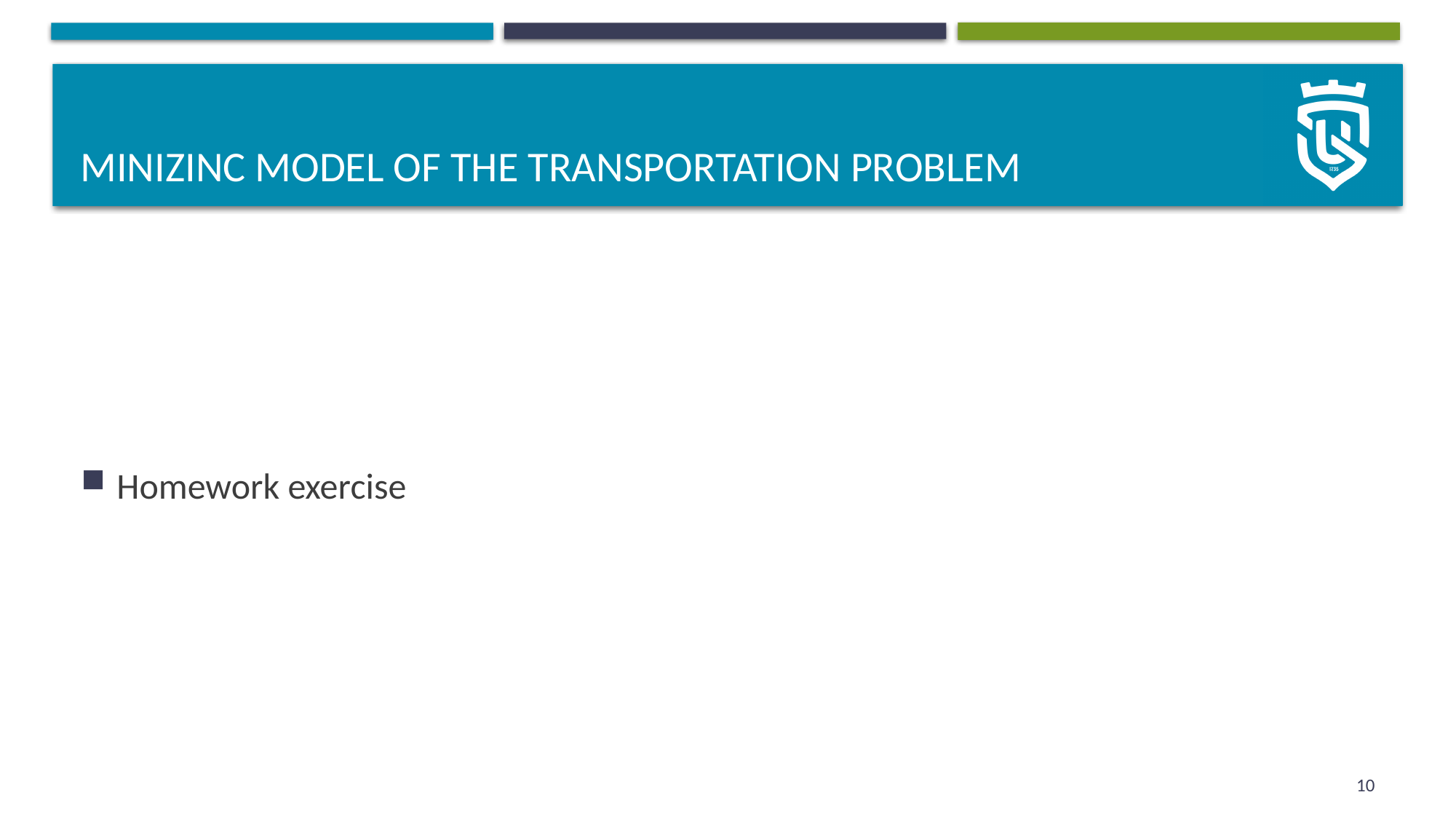

# MiniZinc model of the transportation problem
Homework exercise
10